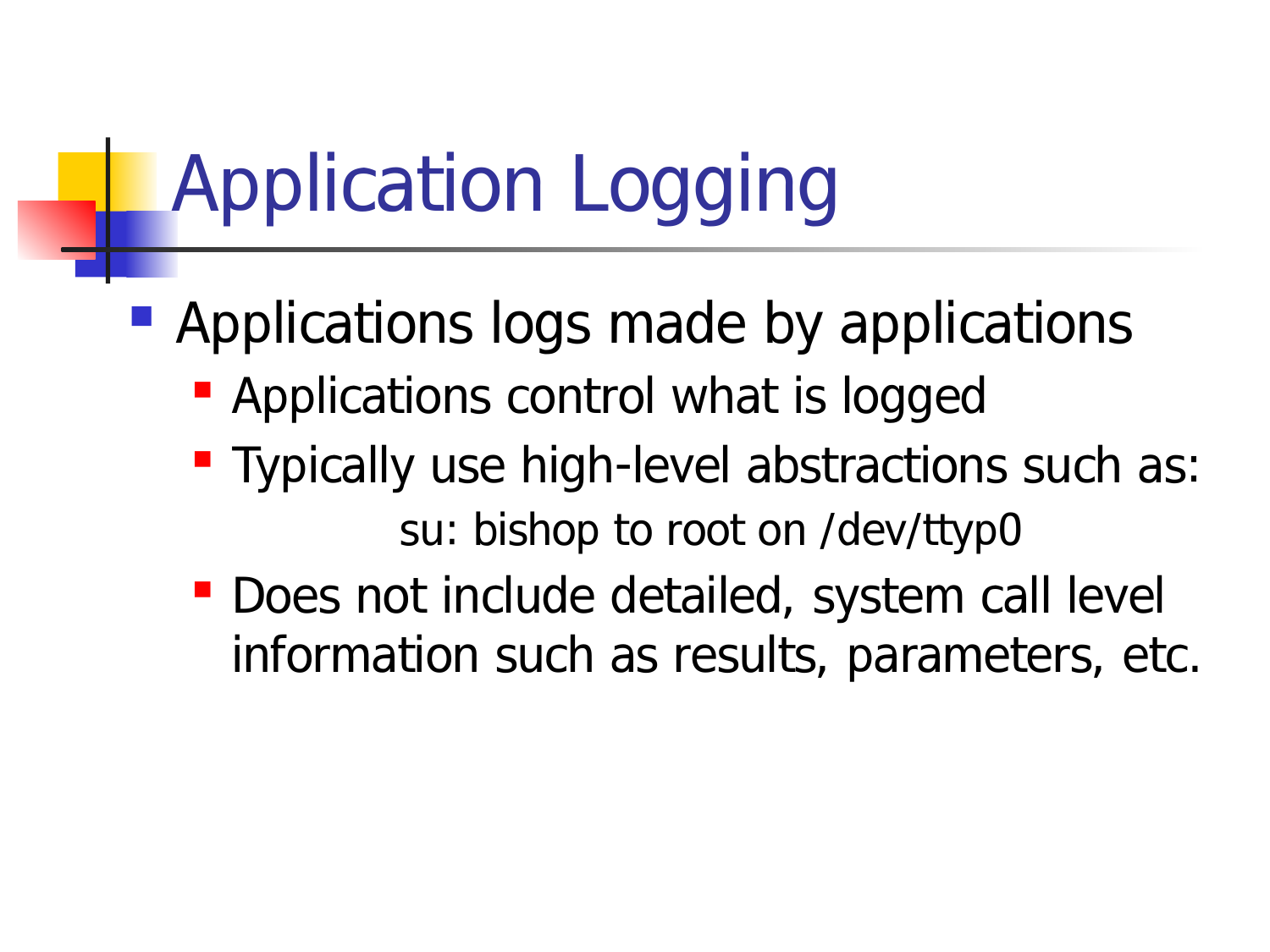

# Application Logging
Applications logs made by applications
Applications control what is logged
Typically use high-level abstractions such as:
su: bishop to root on /dev/ttyp0
Does not include detailed, system call level information such as results, parameters, etc.